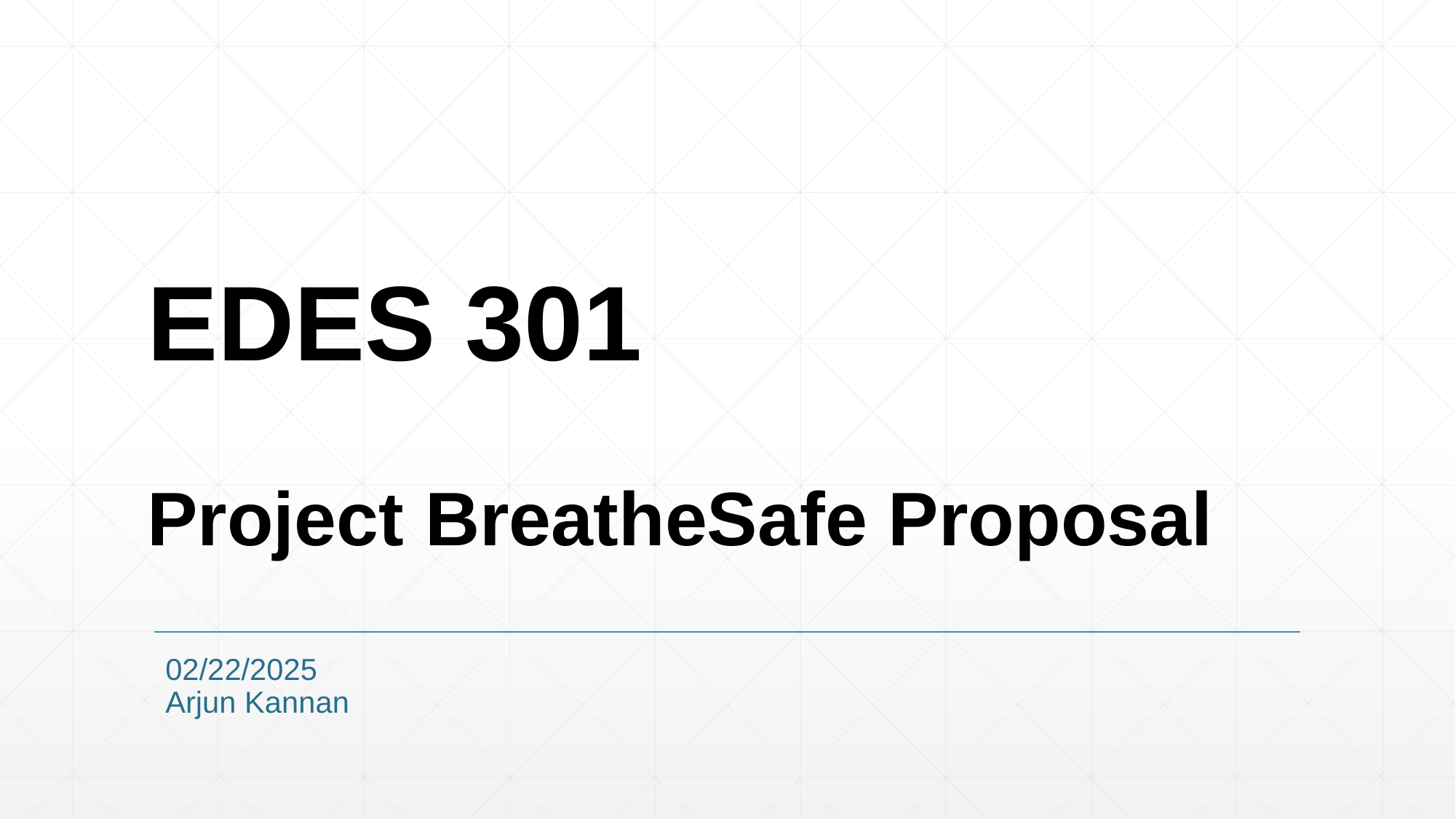

# EDES 301 Project BreatheSafe Proposal
02/22/2025
Arjun Kannan